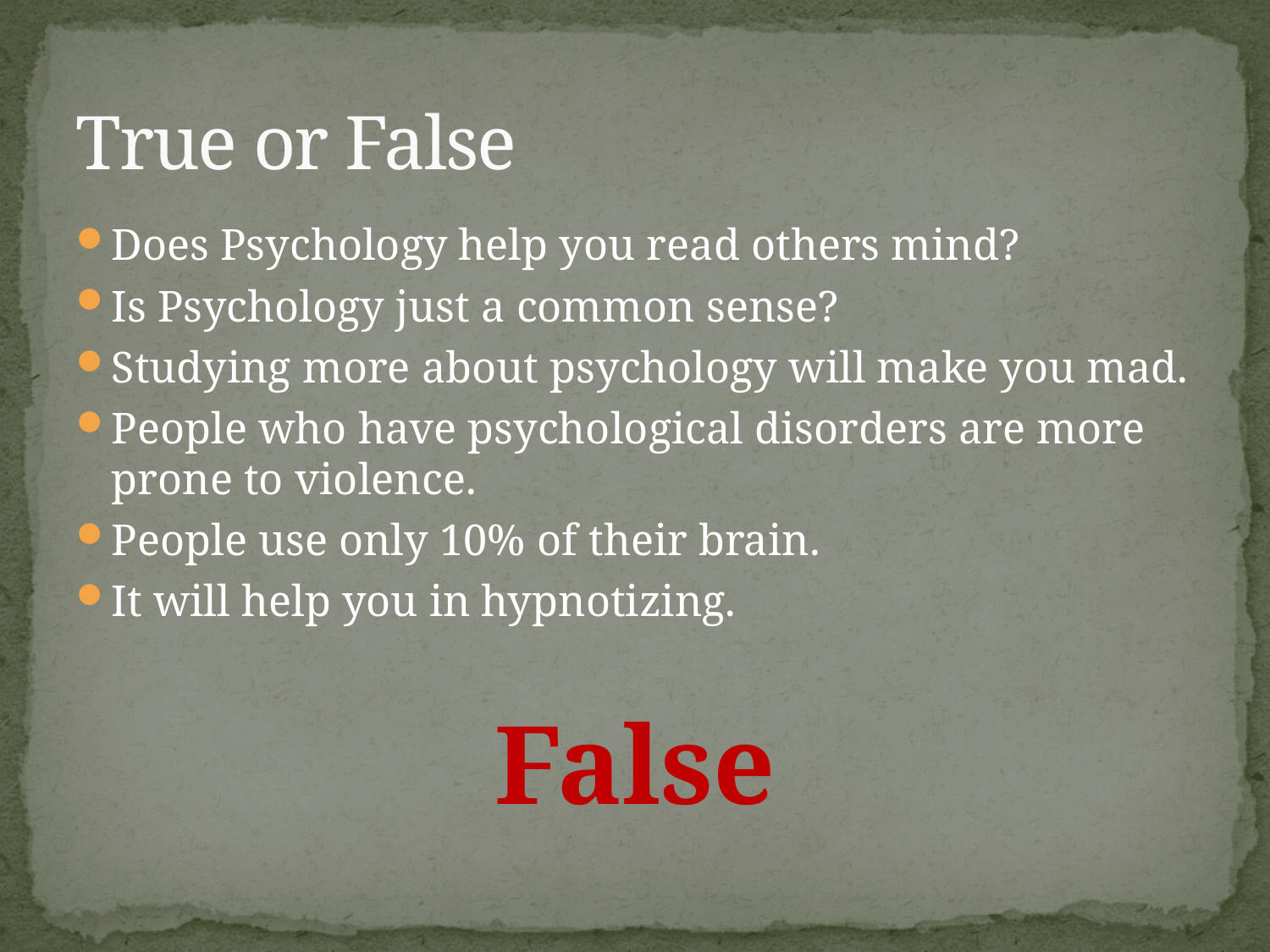

# True or False
Does Psychology help you read others mind?
Is Psychology just a common sense?
Studying more about psychology will make you mad.
People who have psychological disorders are more prone to violence.
People use only 10% of their brain.
It will help you in hypnotizing.

False